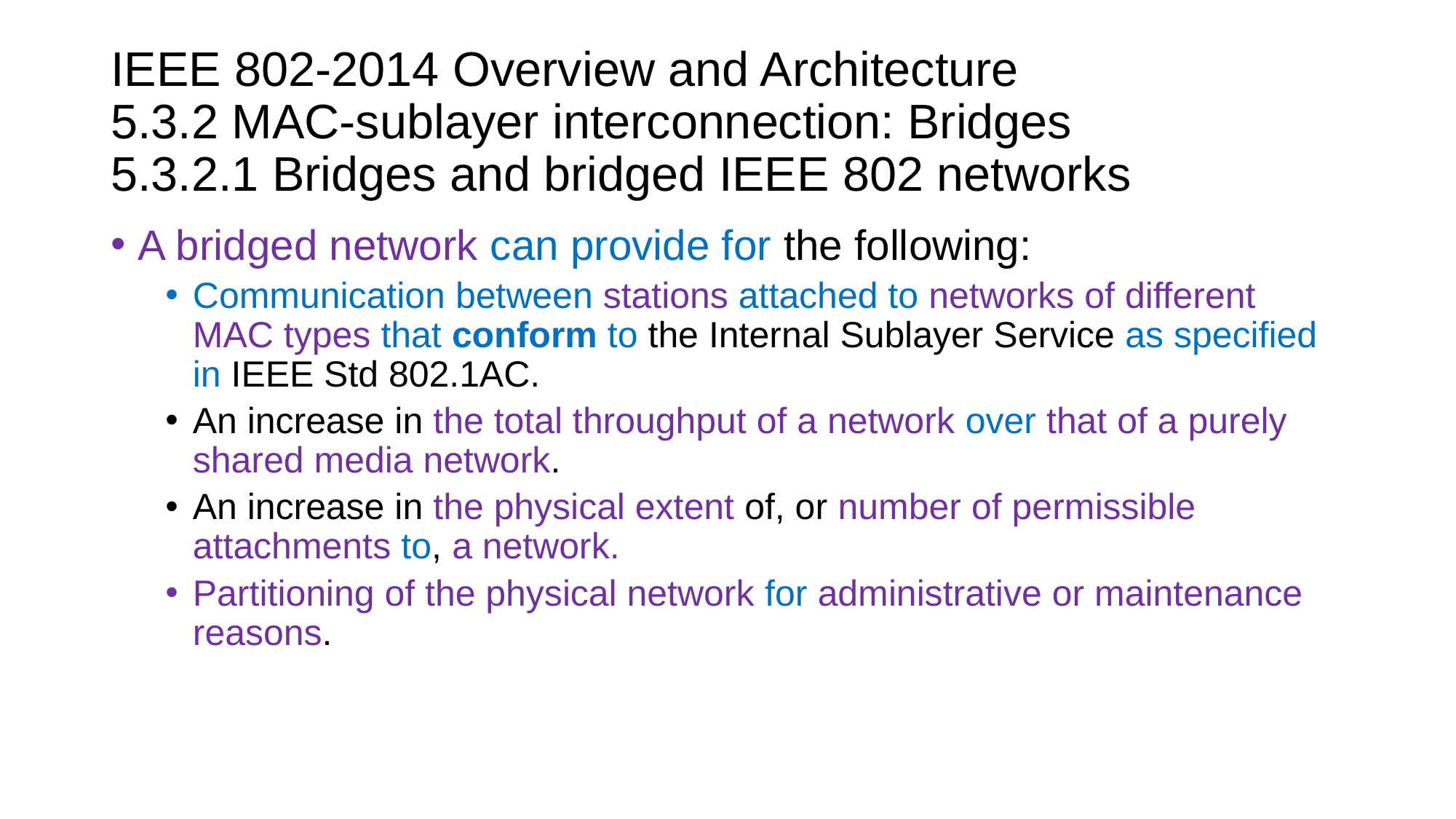

# IEEE 802-2014 Overview and Architecture 5.3.2 MAC-sublayer interconnection: Bridges 5.3.2.1 Bridges and bridged IEEE 802 networks
A bridged network can provide for the following:
Communication between stations attached to networks of different MAC types that conform to the Internal Sublayer Service as specified in IEEE Std 802.1AC.
An increase in the total throughput of a network over that of a purely shared media network.
An increase in the physical extent of, or number of permissible attachments to, a network.
Partitioning of the physical network for administrative or maintenance reasons.